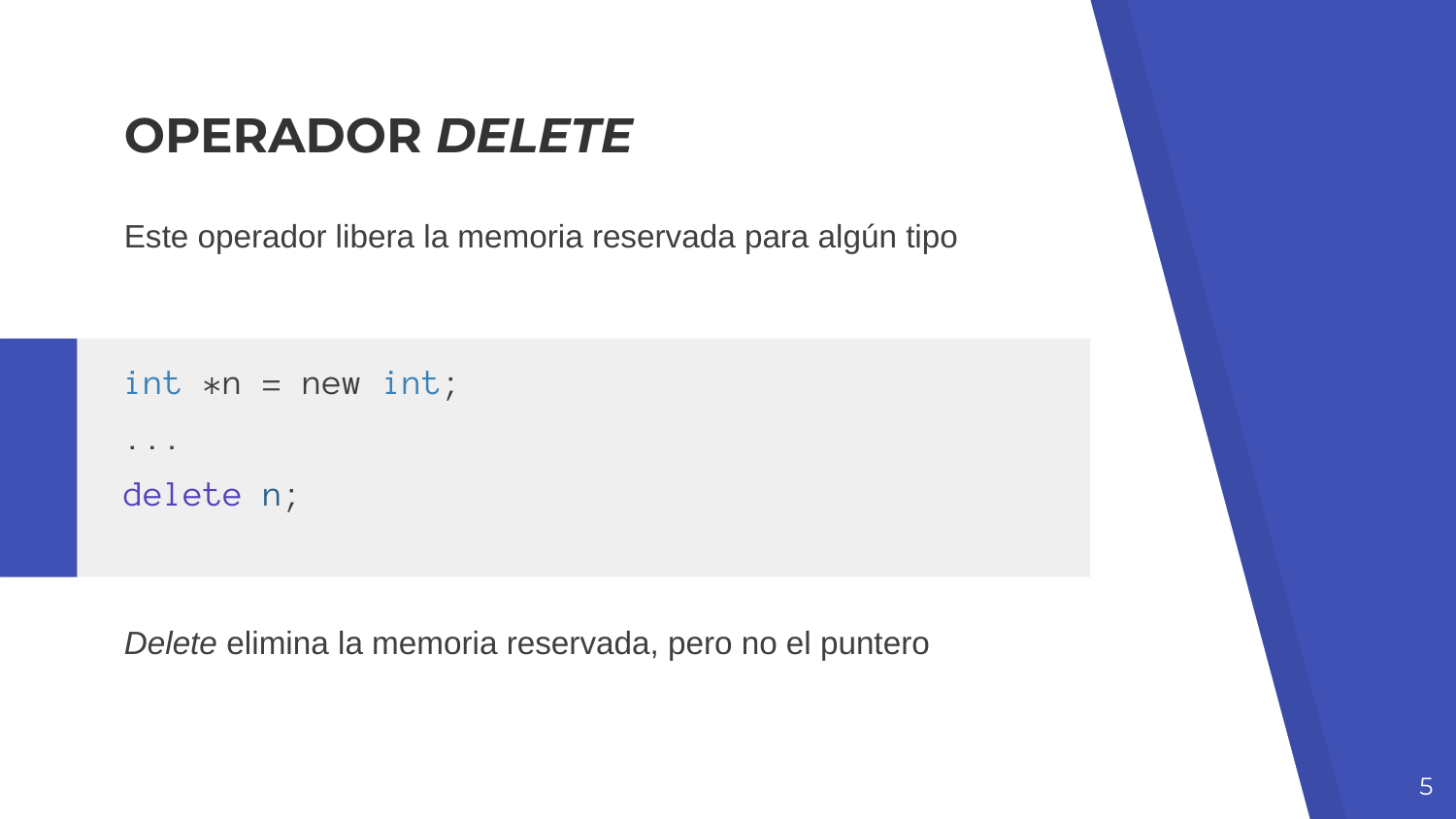

OPERADOR DELETE
Este operador libera la memoria reservada para algún tipo

int *n = new int;
...
delete n;
Delete elimina la memoria reservada, pero no el puntero
5